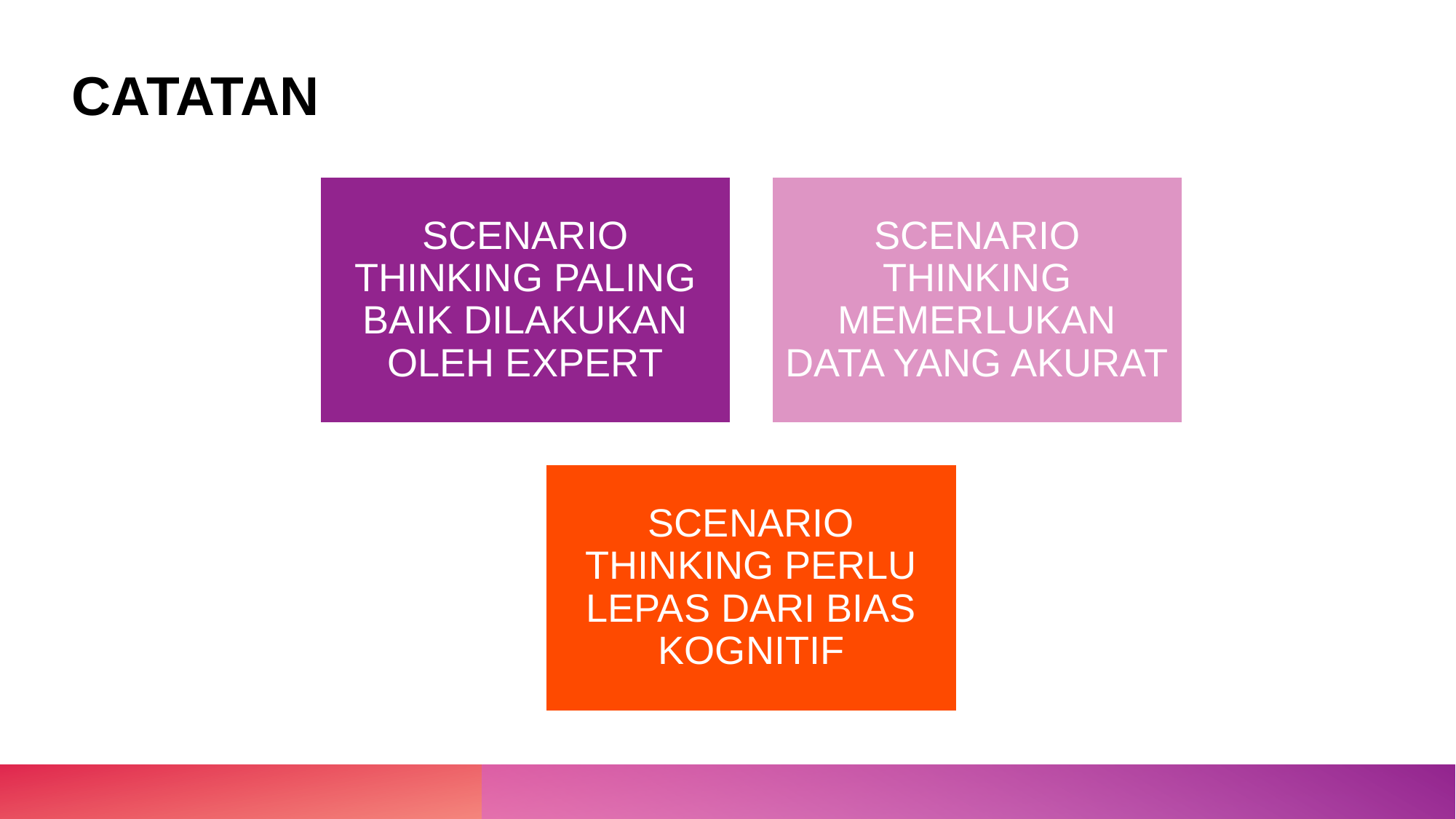

# CATATAN
SCENARIO THINKING PALING BAIK DILAKUKAN OLEH EXPERT
SCENARIO THINKING MEMERLUKAN DATA YANG AKURAT
SCENARIO THINKING PERLU LEPAS DARI BIAS KOGNITIF